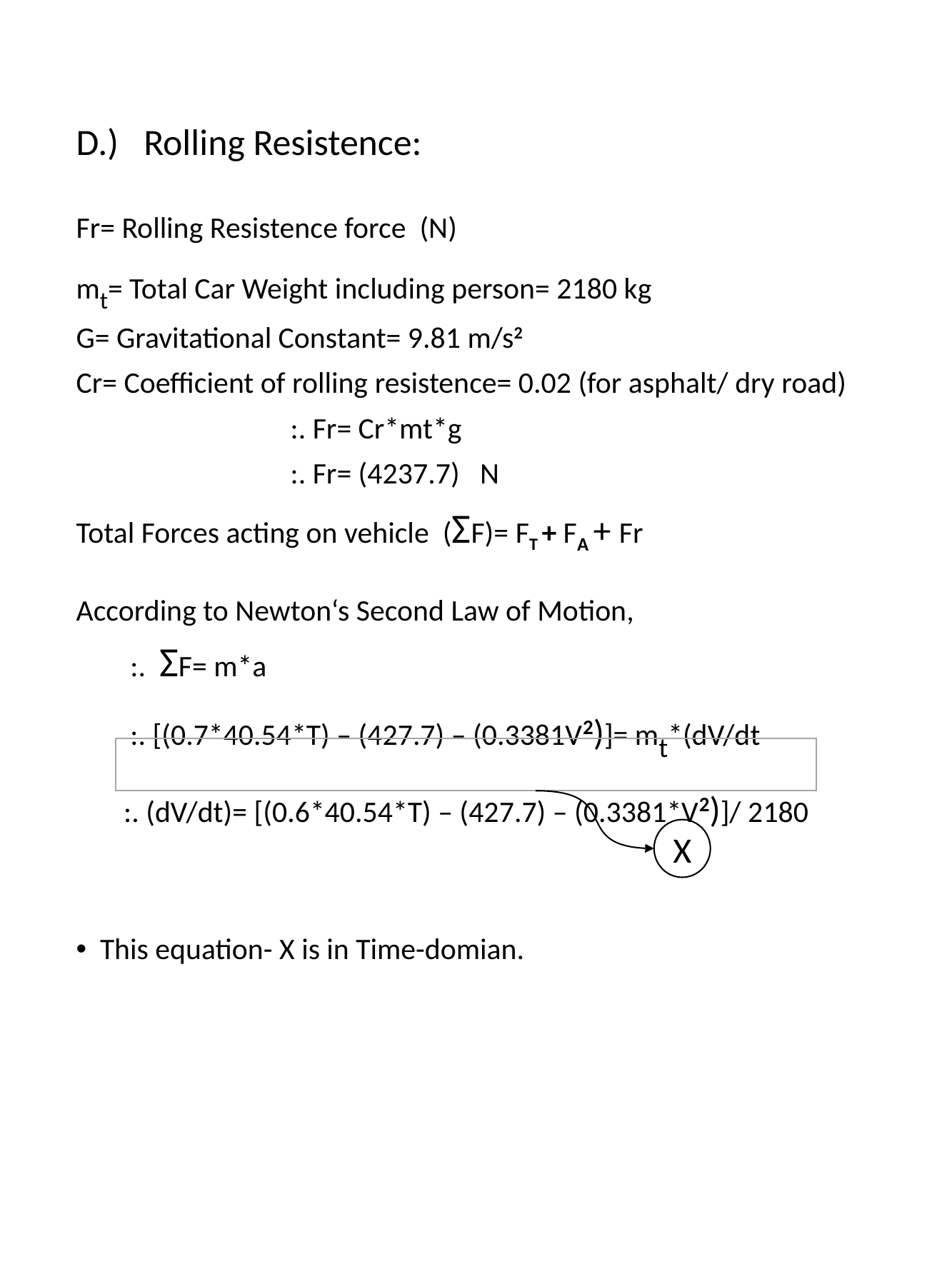

D.)   Rolling Resistence:

Fr= Rolling Resistence force  (N)
mt= Total Car Weight including person= 2180 kg
G= Gravitational Constant= 9.81 m/s2
Cr= Coefficient of rolling resistence= 0.02 (for asphalt/ dry road)
		:. Fr= Cr*mt*g
		:. Fr= (4237.7)   N
Total Forces acting on vehicle  (ΣF)= FT + FA + Fr

According to Newton‘s Second Law of Motion,
        :.  ΣF= m*a
        :. [(0.7*40.54*T) – (427.7) – (0.3381V2)]= mt*(dV/dt

       :. (dV/dt)= [(0.6*40.54*T) – (427.7) – (0.3381*V2)]/ 2180

This equation- X is in Time-domian.

X